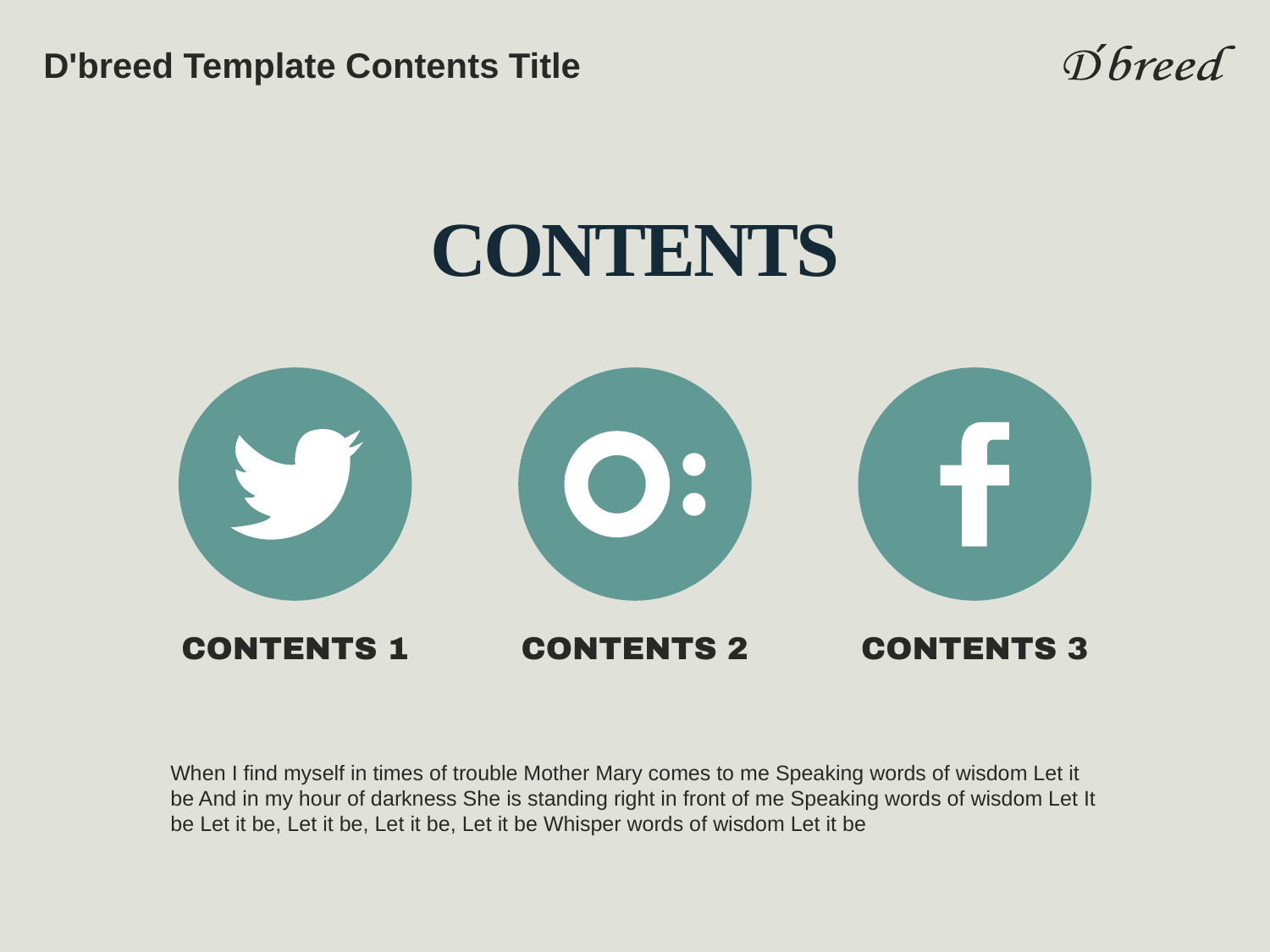

# D'breed Template Contents Title
CONTENTS

CONTENTS 1
CONTENTS 2
CONTENTS 3
When I find myself in times of trouble Mother Mary comes to me Speaking words of wisdom Let it be And in my hour of darkness She is standing right in front of me Speaking words of wisdom Let It be Let it be, Let it be, Let it be, Let it be Whisper words of wisdom Let it be